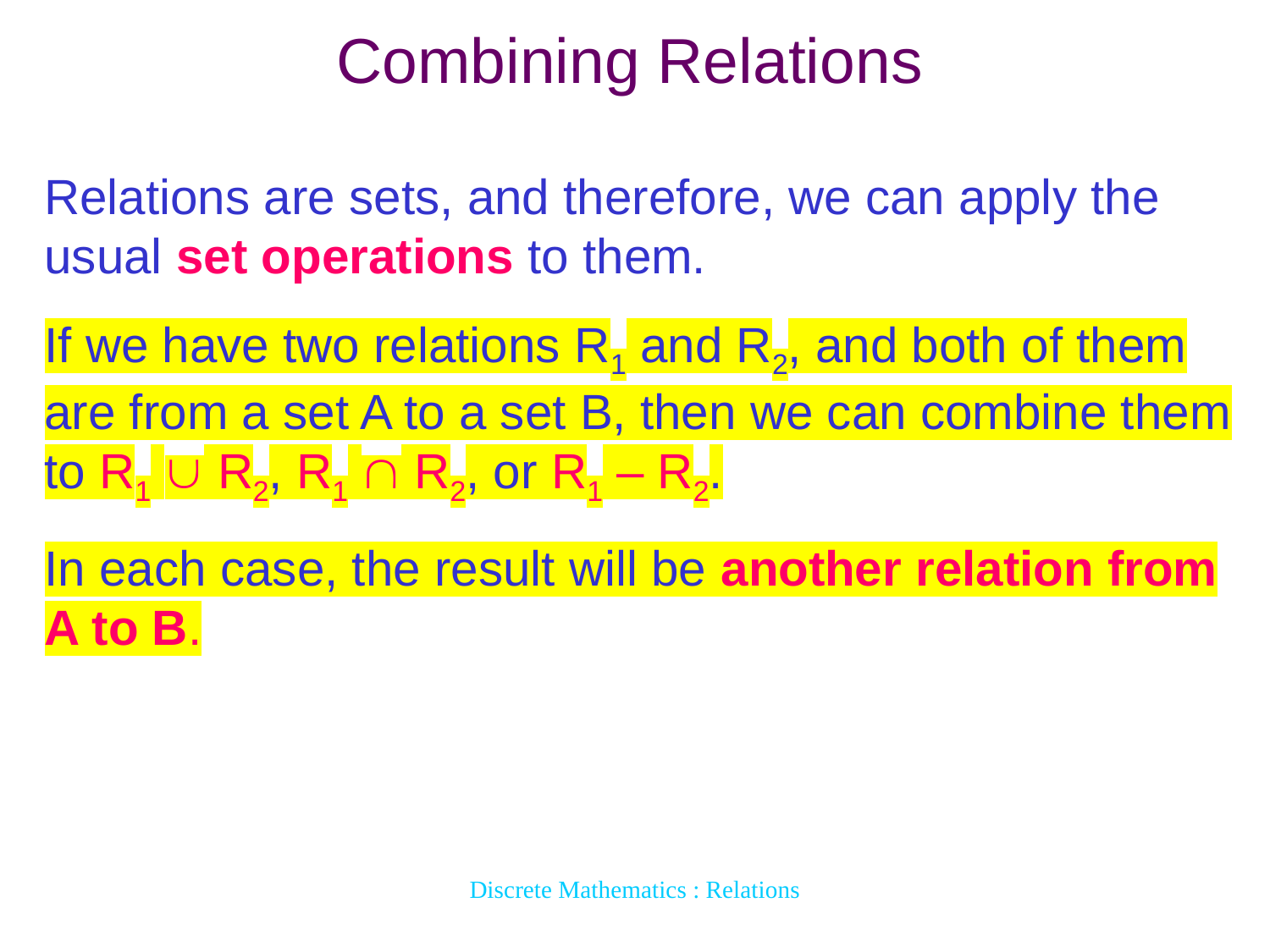

# Combining Relations
Relations are sets, and therefore, we can apply the usual set operations to them.

If we have two relations R1 and R2, and both of them are from a set A to a set B, then we can combine them to R1 ∪ R2, R1 ∩ R2, or R1 – R2.

In each case, the result will be another relation from A to B.
Discrete Mathematics : Relations
19